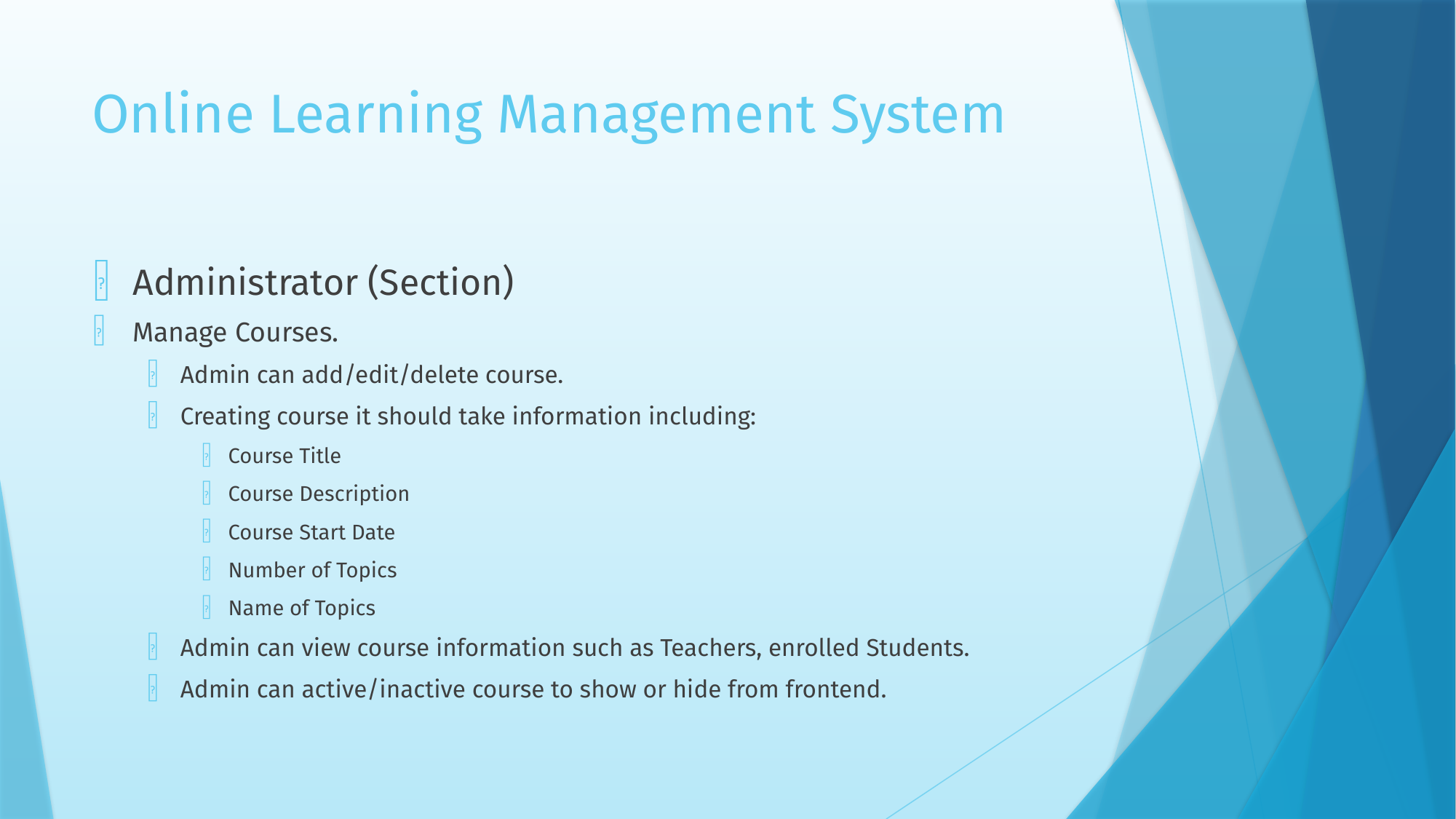

# Online Learning Management System
Administrator (Section)
Manage Courses.
Admin can add/edit/delete course.
Creating course it should take information including:
Course Title
Course Description
Course Start Date
Number of Topics
Name of Topics
Admin can view course information such as Teachers, enrolled Students.
Admin can active/inactive course to show or hide from frontend.